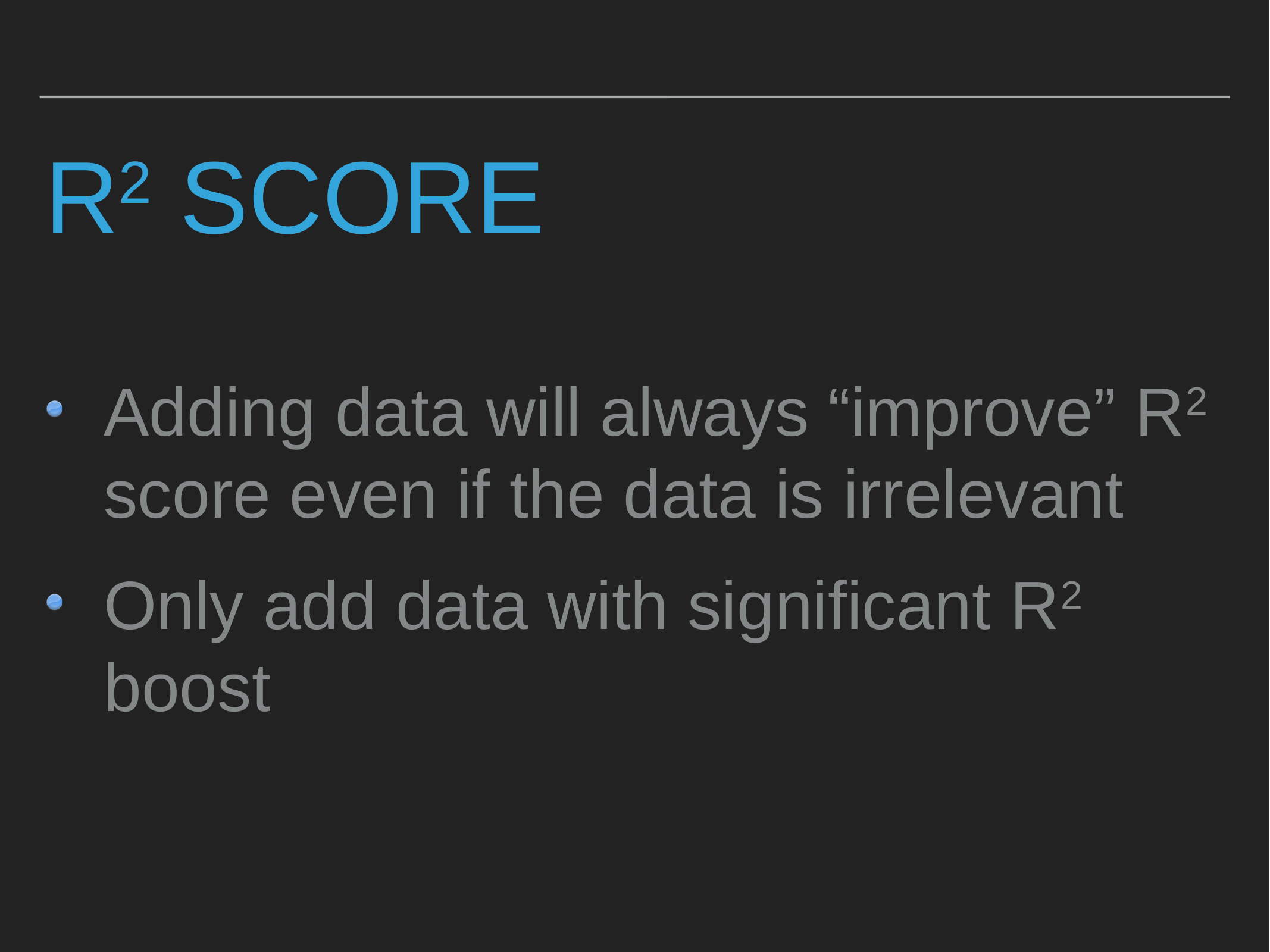

# R2 Score

Adding data will always “improve” R2 score even if the data is irrelevant
Only add data with significant R2 boost